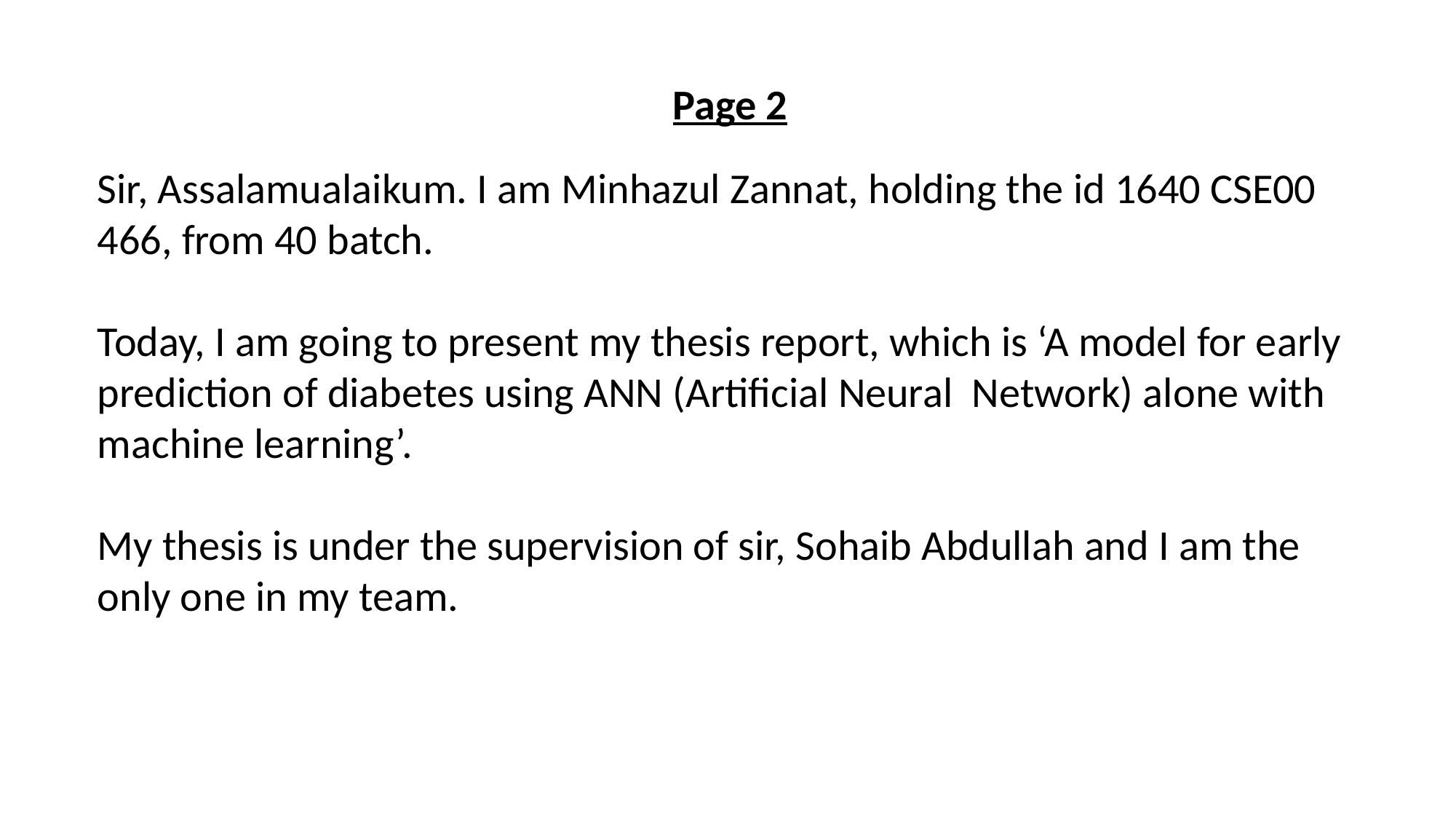

Page 2

Sir, Assalamualaikum. I am Minhazul Zannat, holding the id 1640 CSE00 466, from 40 batch.

Today, I am going to present my thesis report, which is ‘A model for early prediction of diabetes using ANN (Artificial Neural  Network) alone with machine learning’.

My thesis is under the supervision of sir, Sohaib Abdullah and I am the only one in my team.